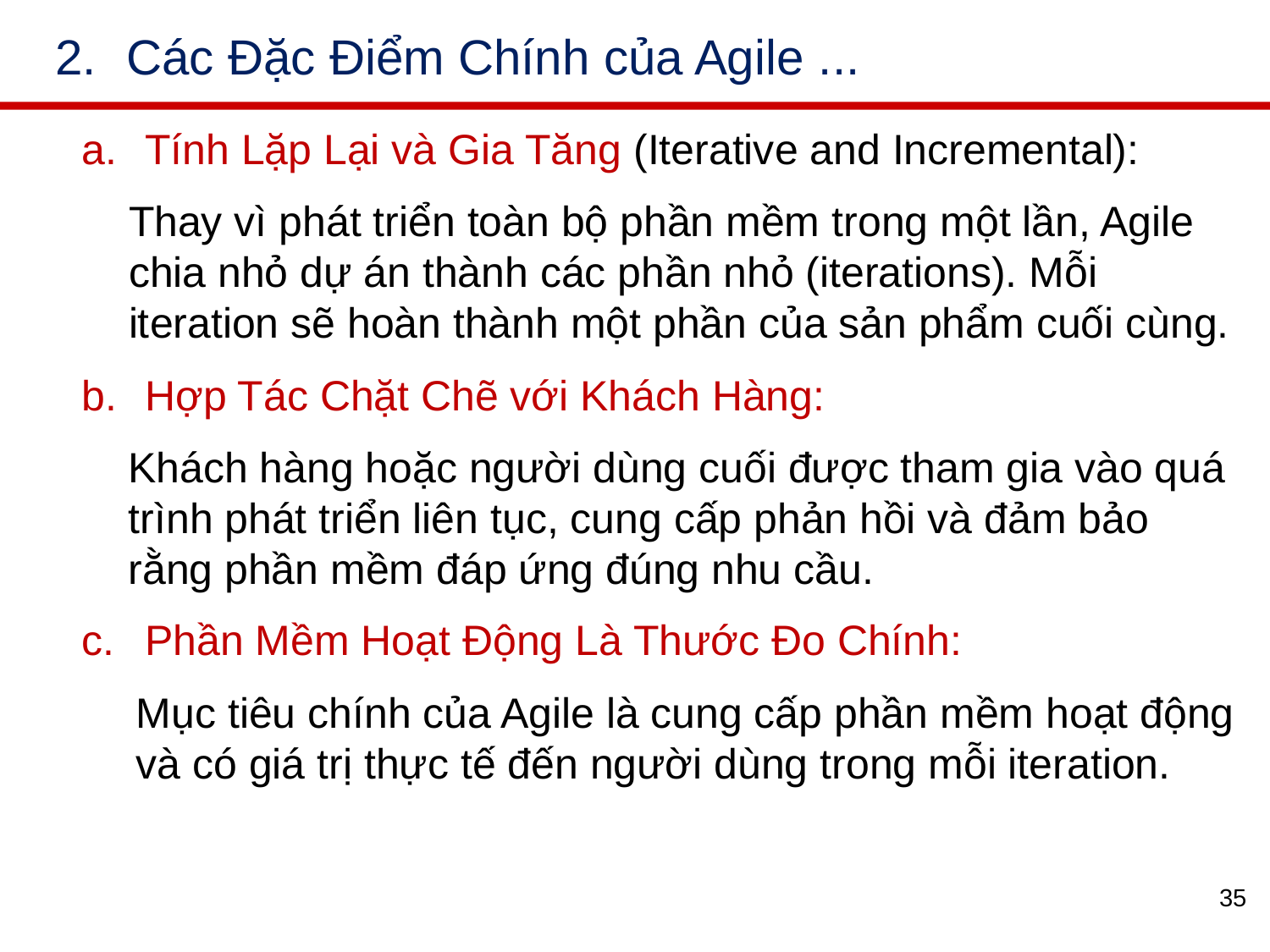

# Các Đặc Điểm Chính của Agile ...
Tính Lặp Lại và Gia Tăng (Iterative and Incremental):
Thay vì phát triển toàn bộ phần mềm trong một lần, Agile chia nhỏ dự án thành các phần nhỏ (iterations). Mỗi iteration sẽ hoàn thành một phần của sản phẩm cuối cùng.
Hợp Tác Chặt Chẽ với Khách Hàng:
Khách hàng hoặc người dùng cuối được tham gia vào quá trình phát triển liên tục, cung cấp phản hồi và đảm bảo rằng phần mềm đáp ứng đúng nhu cầu.
Phần Mềm Hoạt Động Là Thước Đo Chính:
Mục tiêu chính của Agile là cung cấp phần mềm hoạt động và có giá trị thực tế đến người dùng trong mỗi iteration.
35